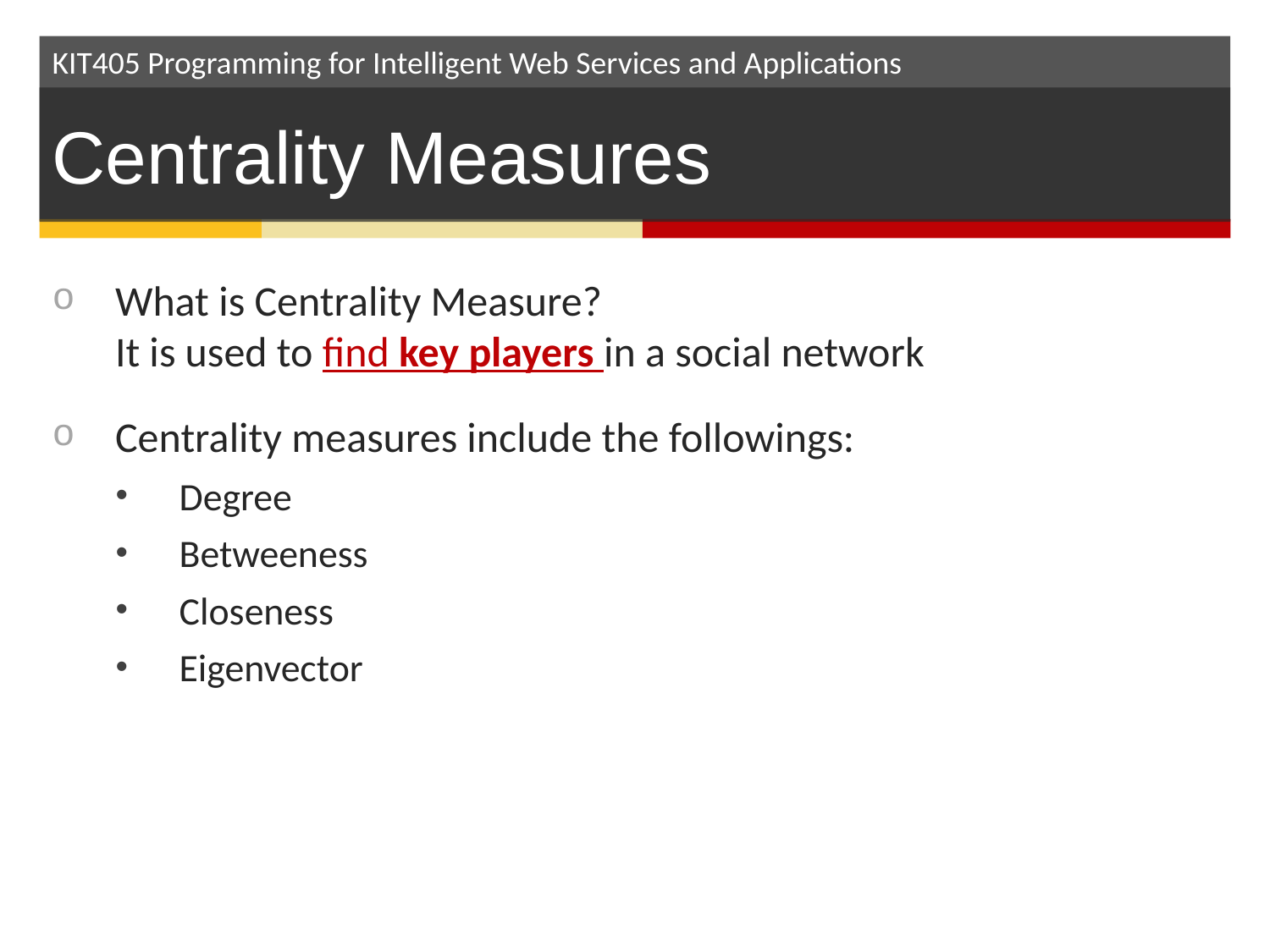

# Centrality Measures
What is Centrality Measure?
It is used to find key players in a social network
Centrality measures include the followings:
Degree
Betweeness
Closeness
Eigenvector